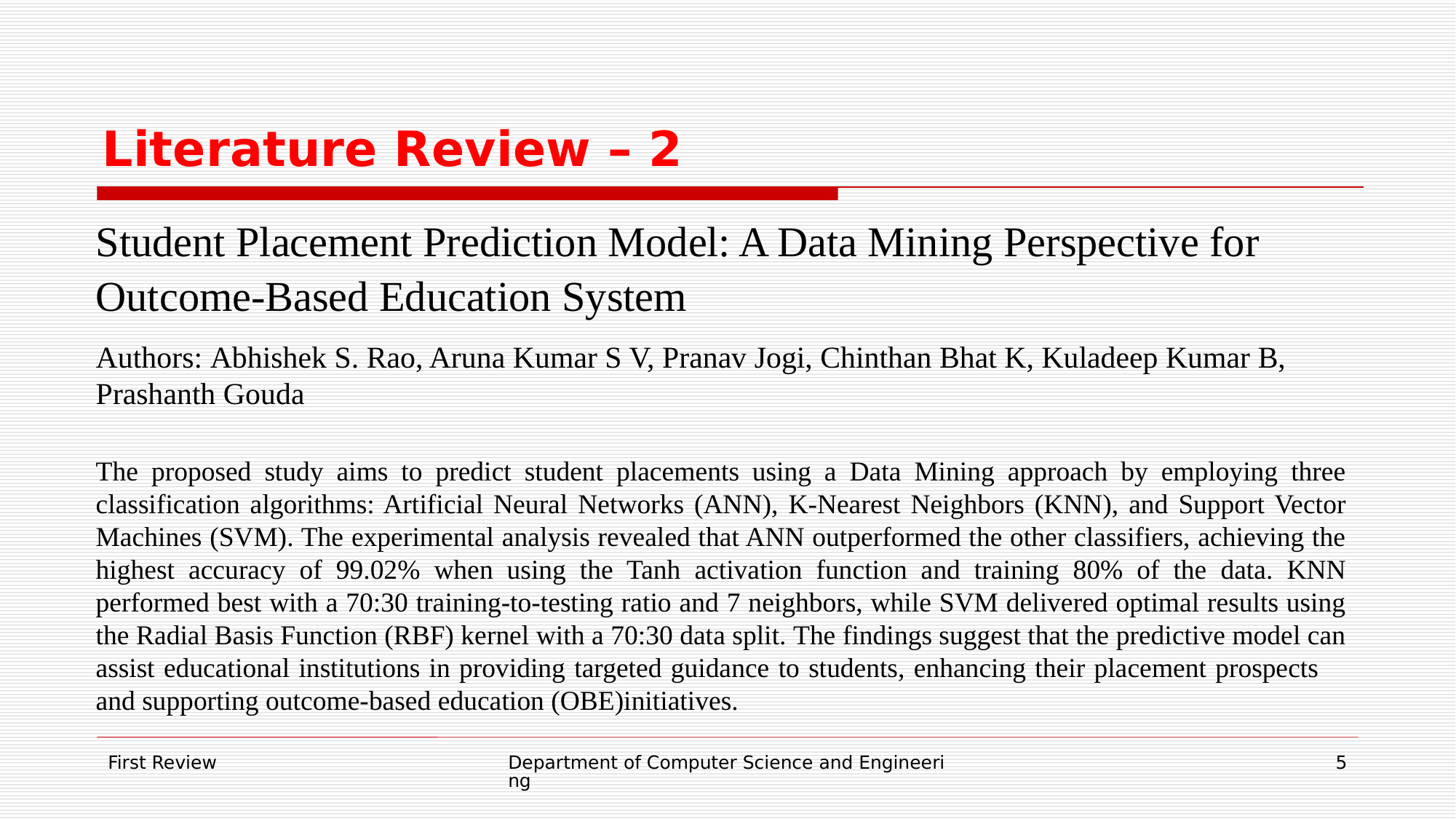

# Literature Review – 2
Student Placement Prediction Model: A Data Mining Perspective for Outcome-Based Education System
Authors: Abhishek S. Rao, Aruna Kumar S V, Pranav Jogi, Chinthan Bhat K, Kuladeep Kumar B, Prashanth Gouda

The proposed study aims to predict student placements using a Data Mining approach by employing three classification algorithms: Artificial Neural Networks (ANN), K-Nearest Neighbors (KNN), and Support Vector Machines (SVM). The experimental analysis revealed that ANN outperformed the other classifiers, achieving the highest accuracy of 99.02% when using the Tanh activation function and training 80% of the data. KNN performed best with a 70:30 training-to-testing ratio and 7 neighbors, while SVM delivered optimal results using the Radial Basis Function (RBF) kernel with a 70:30 data split. The findings suggest that the predictive model can assist educational institutions in providing targeted guidance to students, enhancing their placement prospects    and supporting outcome-based education (OBE)initiatives.

First Review
Department of Computer Science and Engineering
5